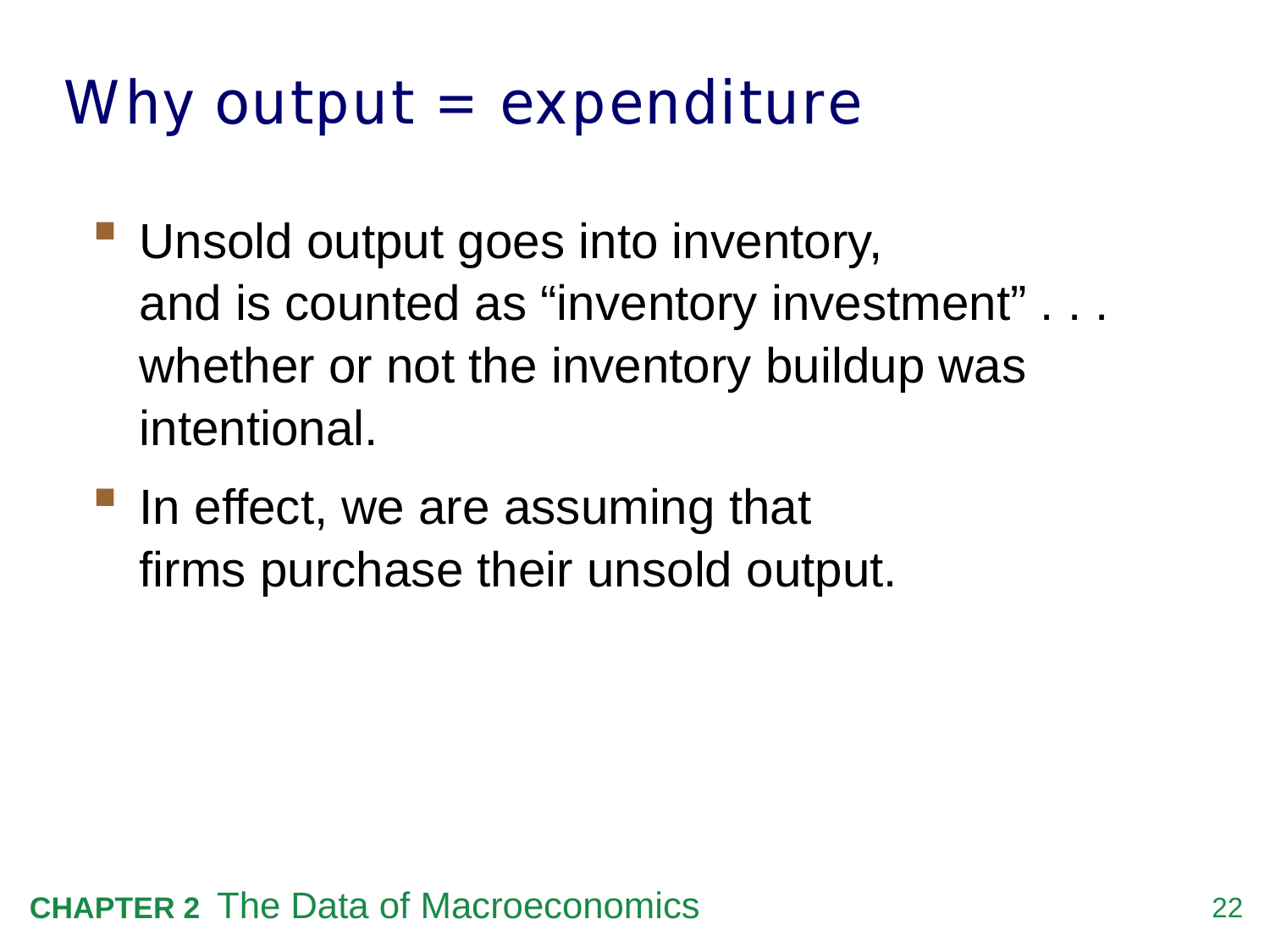

# Why output = expenditure
Unsold output goes into inventory,
and is counted as “inventory investment” . . . whether or not the inventory buildup was intentional.
In effect, we are assuming that
firms purchase their unsold output.